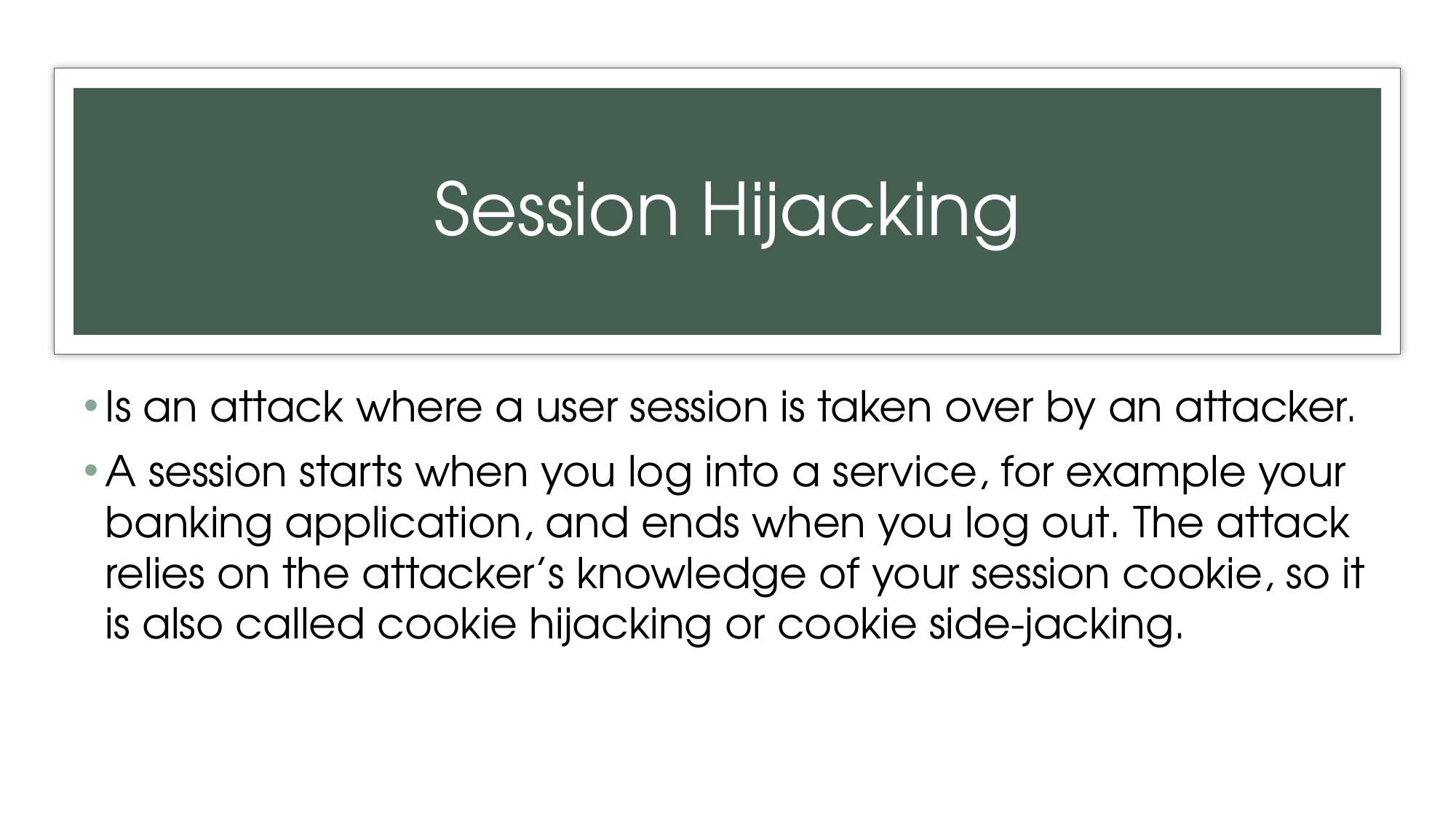

# Session Hijacking
Is an attack where a user session is taken over by an attacker.
A session starts when you log into a service, for example your banking application, and ends when you log out. The attack relies on the attacker’s knowledge of your session cookie, so it is also called cookie hijacking or cookie side-jacking.